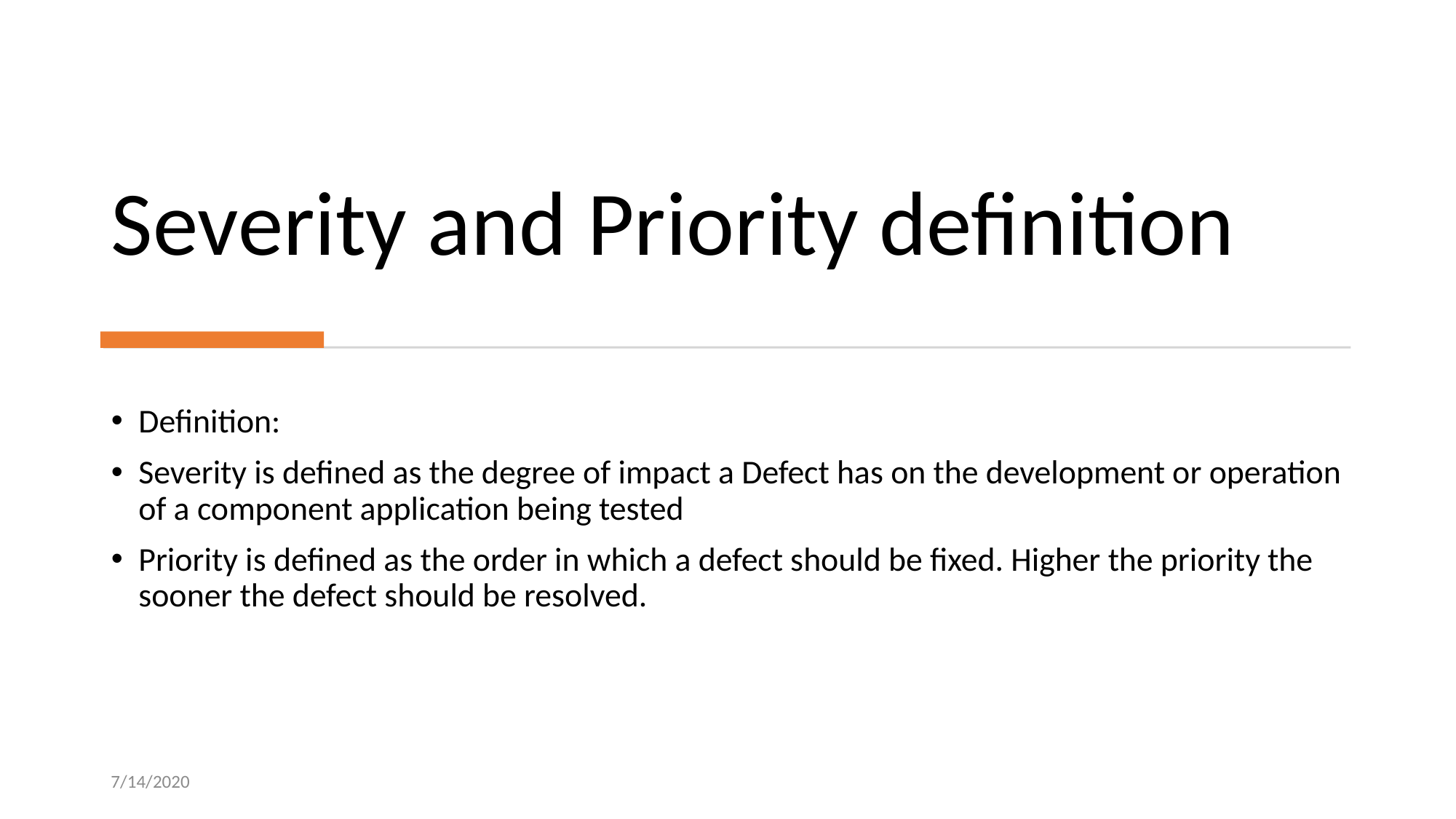

# Severity and Priority definition

Definition:
Severity is defined as the degree of impact a Defect has on the development or operation of a component application being tested
Priority is defined as the order in which a defect should be fixed. Higher the priority the sooner the defect should be resolved.
7/14/2020
Bug Life Cycle
10